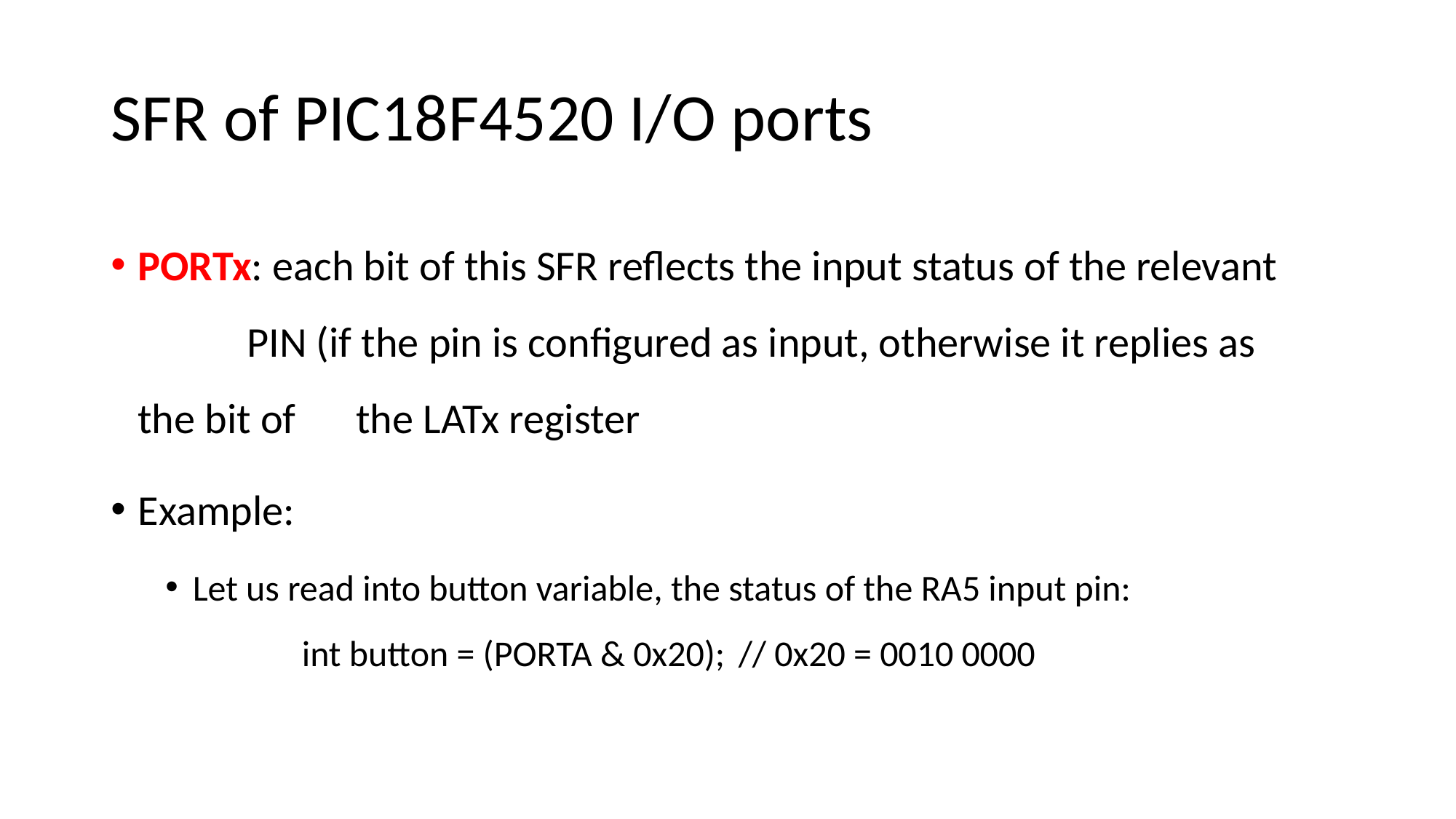

# SFR of PIC18F4520 I/O ports
PORTx: each bit of this SFR reflects the input status of the relevant 	PIN (if the pin is configured as input, otherwise it replies as the bit of 	the LATx register
Example:
Let us read into button variable, the status of the RA5 input pin: 	int button = (PORTA & 0x20);	// 0x20 = 0010 0000